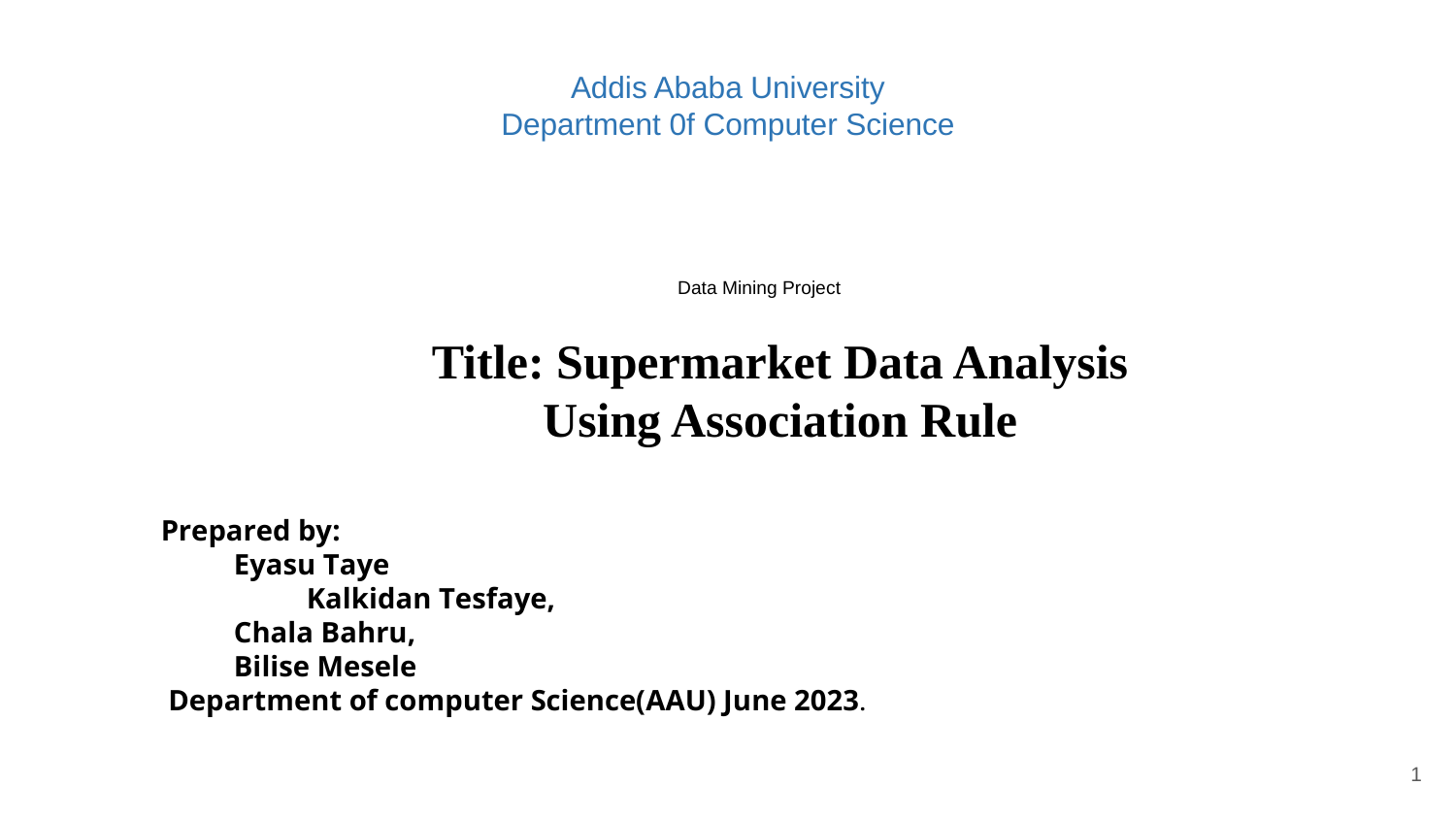

Addis Ababa University
Department 0f Computer Science
# Data Mining Project
Title: Supermarket Data Analysis Using Association Rule

Prepared by:
Eyasu Taye
 	Kalkidan Tesfaye,
Chala Bahru,
Bilise Mesele
 Department of computer Science(AAU) June 2023.
1